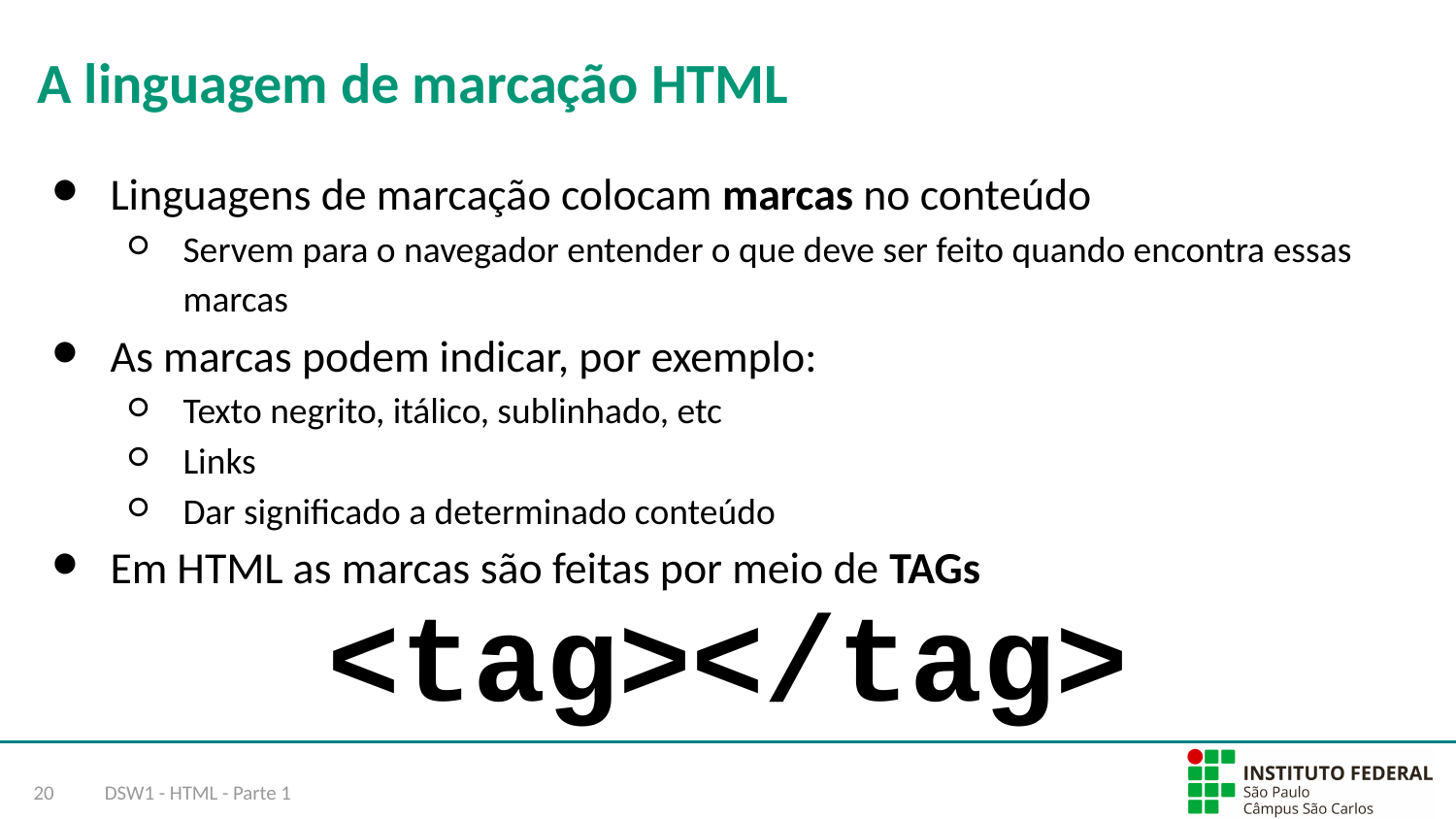

# A linguagem de marcação HTML
Linguagens de marcação colocam marcas no conteúdo
Servem para o navegador entender o que deve ser feito quando encontra essas marcas
As marcas podem indicar, por exemplo:
Texto negrito, itálico, sublinhado, etc
Links
Dar significado a determinado conteúdo
Em HTML as marcas são feitas por meio de TAGs
<tag></tag>
20